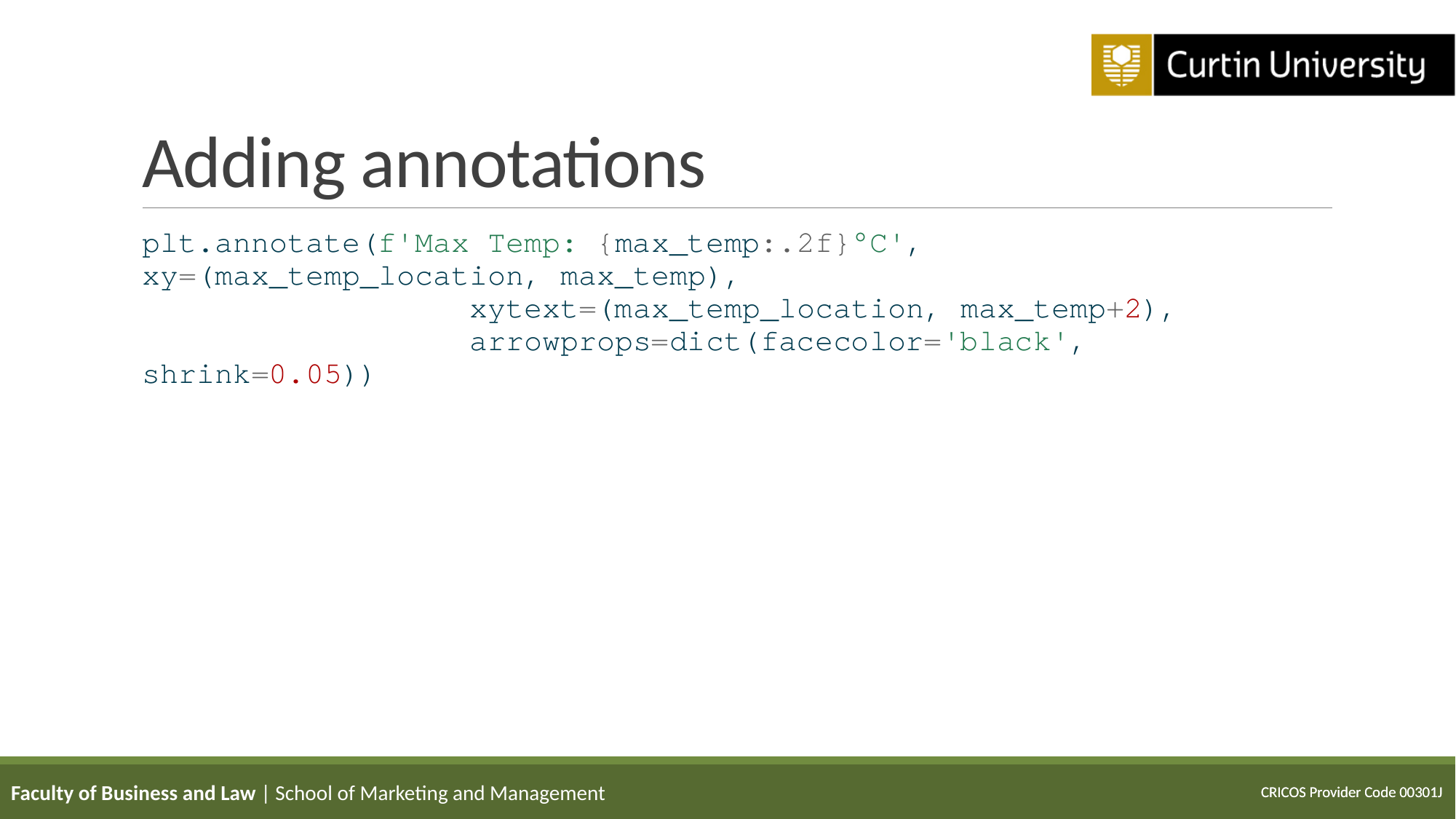

# Adding annotations
plt.annotate(f'Max Temp: {max_temp:.2f}°C', xy=(max_temp_location, max_temp),
                  xytext=(max_temp_location, max_temp+2),
                  arrowprops=dict(facecolor='black', shrink=0.05))
Faculty of Business and Law | School of Marketing and Management